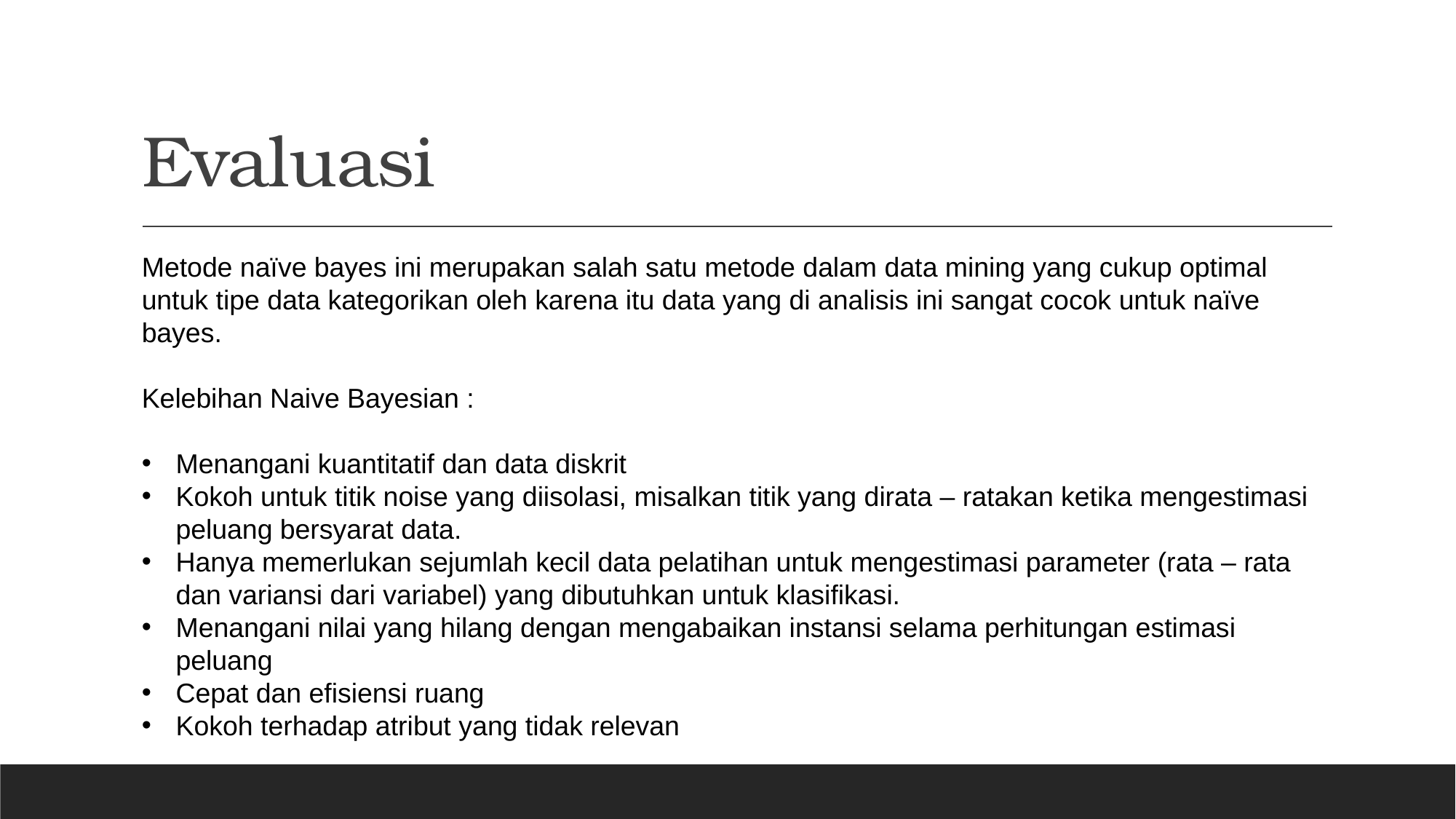

# Evaluasi
Metode naïve bayes ini merupakan salah satu metode dalam data mining yang cukup optimal untuk tipe data kategorikan oleh karena itu data yang di analisis ini sangat cocok untuk naïve bayes.

Kelebihan Naive Bayesian :

Menangani kuantitatif dan data diskrit
Kokoh untuk titik noise yang diisolasi, misalkan titik yang dirata – ratakan ketika mengestimasi peluang bersyarat data.
Hanya memerlukan sejumlah kecil data pelatihan untuk mengestimasi parameter (rata – rata dan variansi dari variabel) yang dibutuhkan untuk klasifikasi.
Menangani nilai yang hilang dengan mengabaikan instansi selama perhitungan estimasi peluang
Cepat dan efisiensi ruang
Kokoh terhadap atribut yang tidak relevan